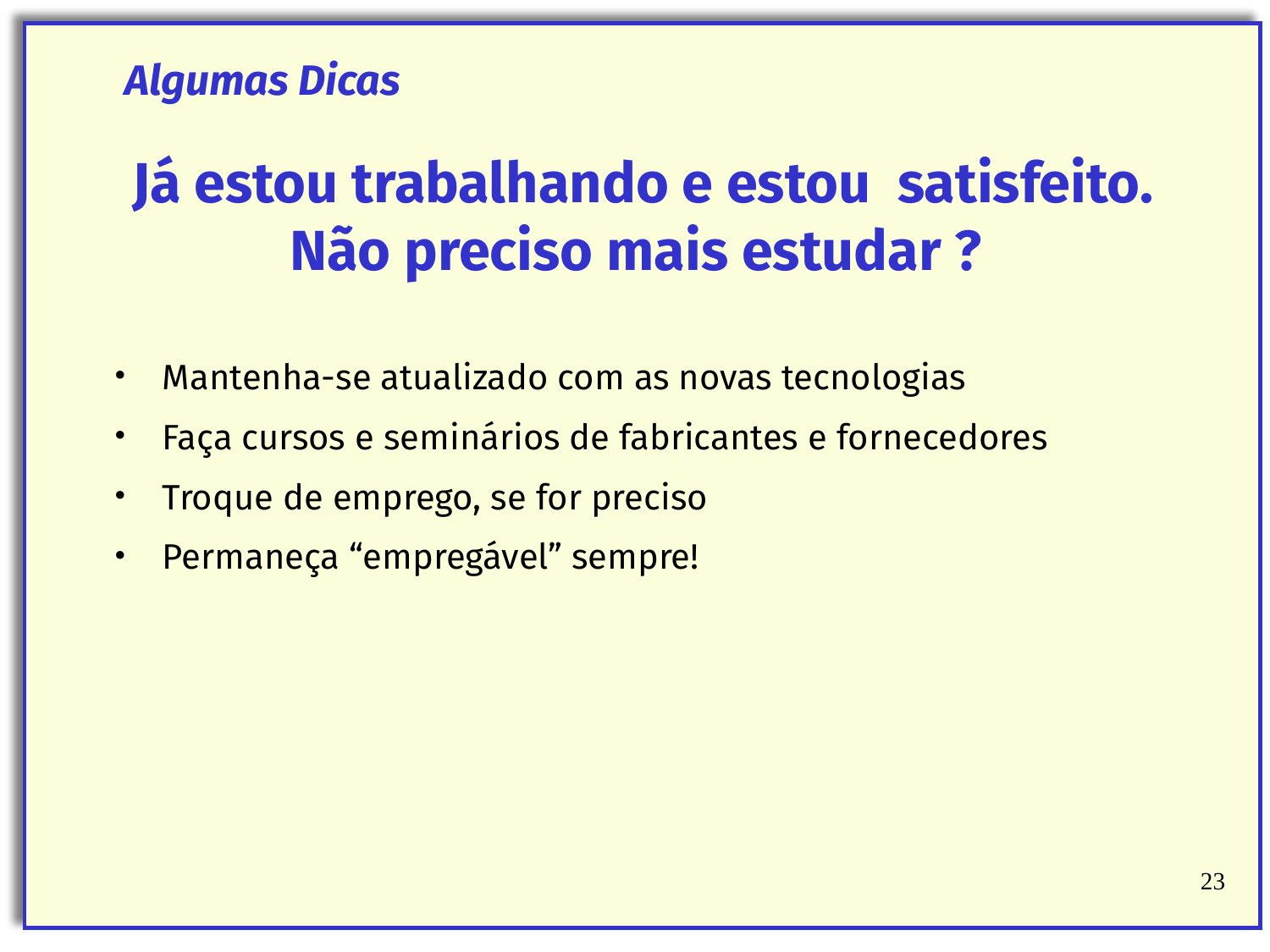

Algumas Dicas
Já estou trabalhando e estou  satisfeito. Não preciso mais estudar ?
Mantenha-se atualizado com as novas tecnologias
Faça cursos e seminários de fabricantes e fornecedores
Troque de emprego, se for preciso
Permaneça “empregável” sempre!
23